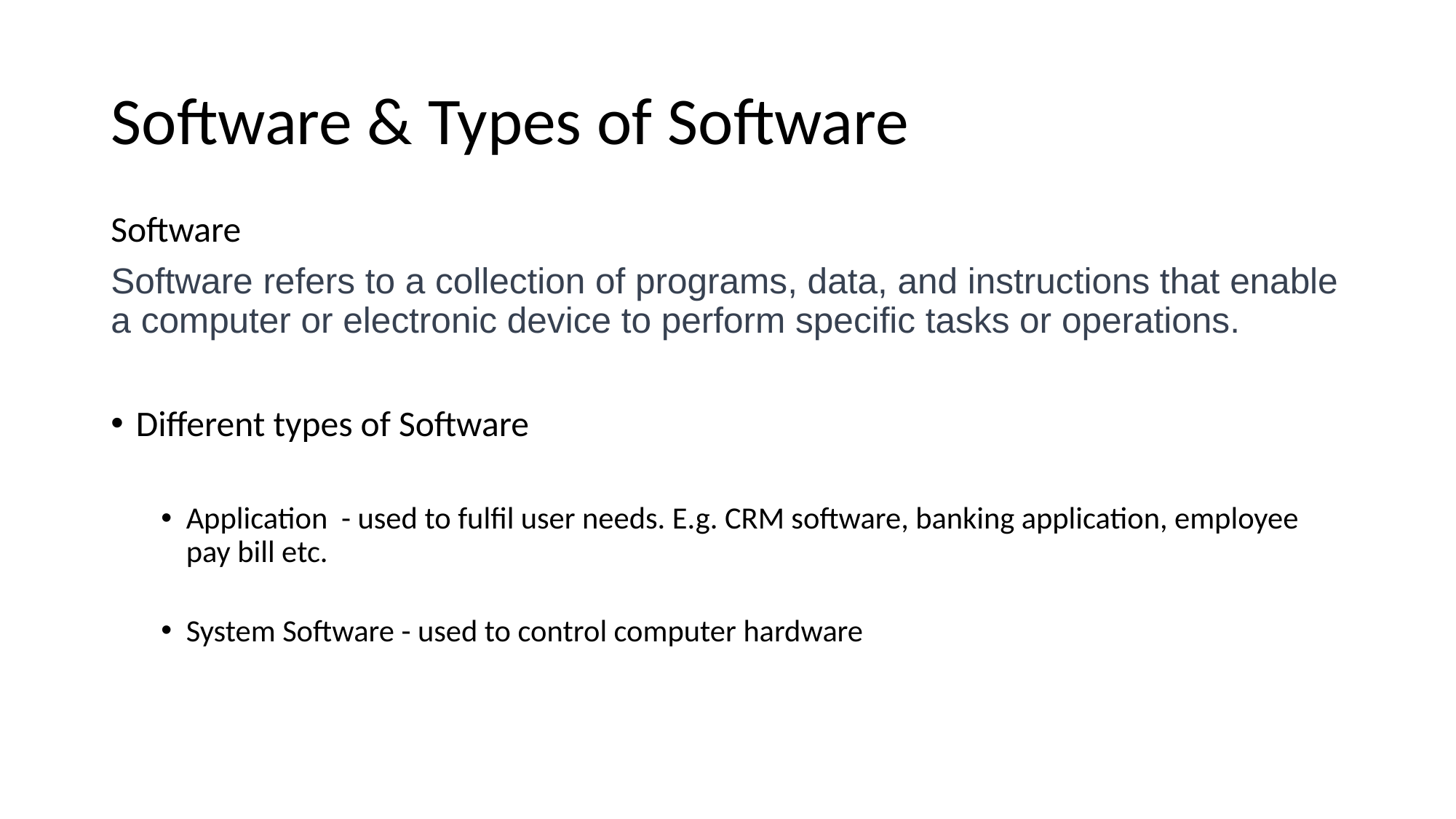

# Software & Types of Software

Software
Software refers to a collection of programs, data, and instructions that enable a computer or electronic device to perform specific tasks or operations.

Different types of Software

Application  - used to fulfil user needs. E.g. CRM software, banking application, employee pay bill etc.

System Software - used to control computer hardware